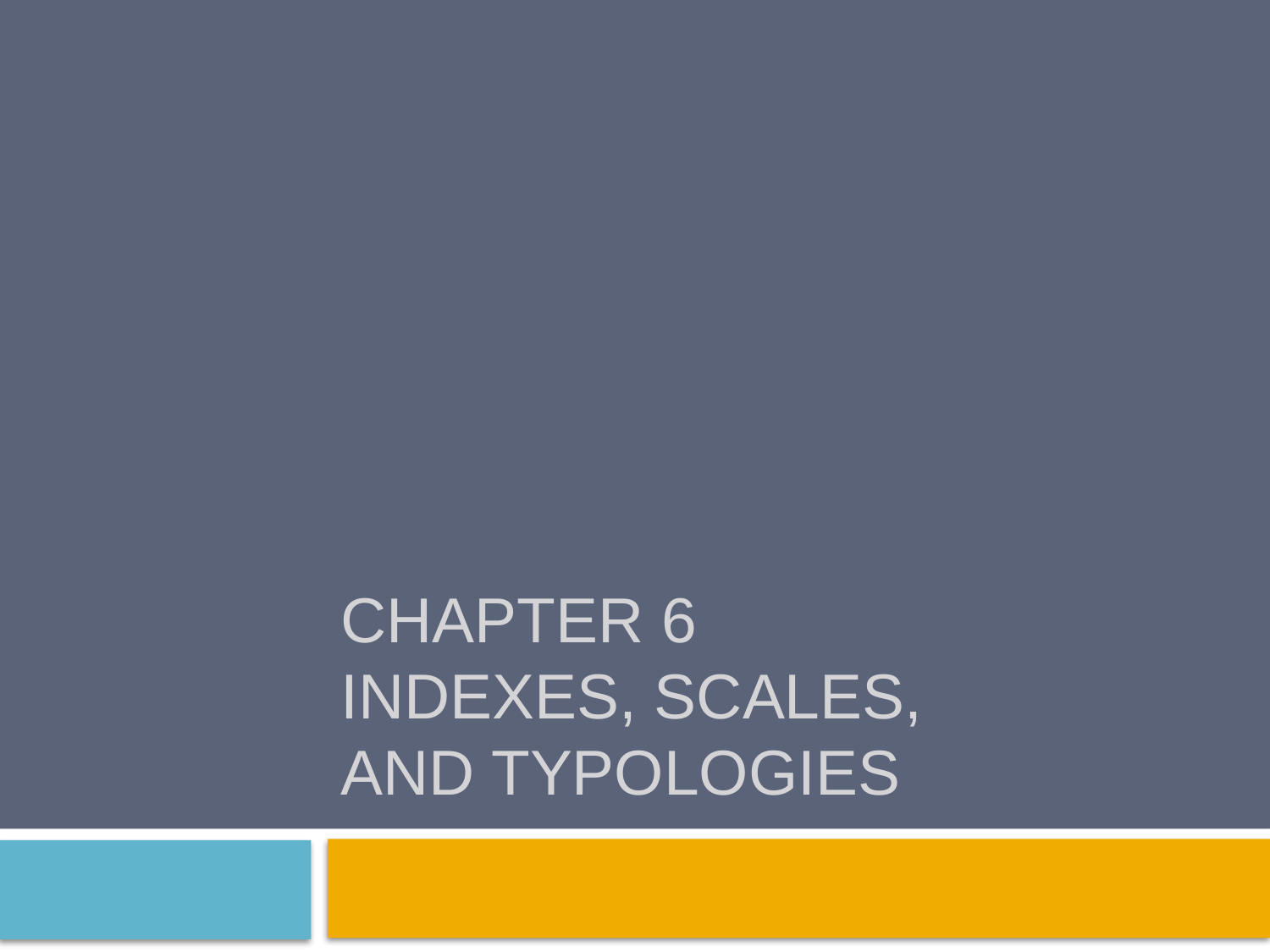

# CHAPTER 6 INDEXES, SCALES, AND TYPOLOGIES